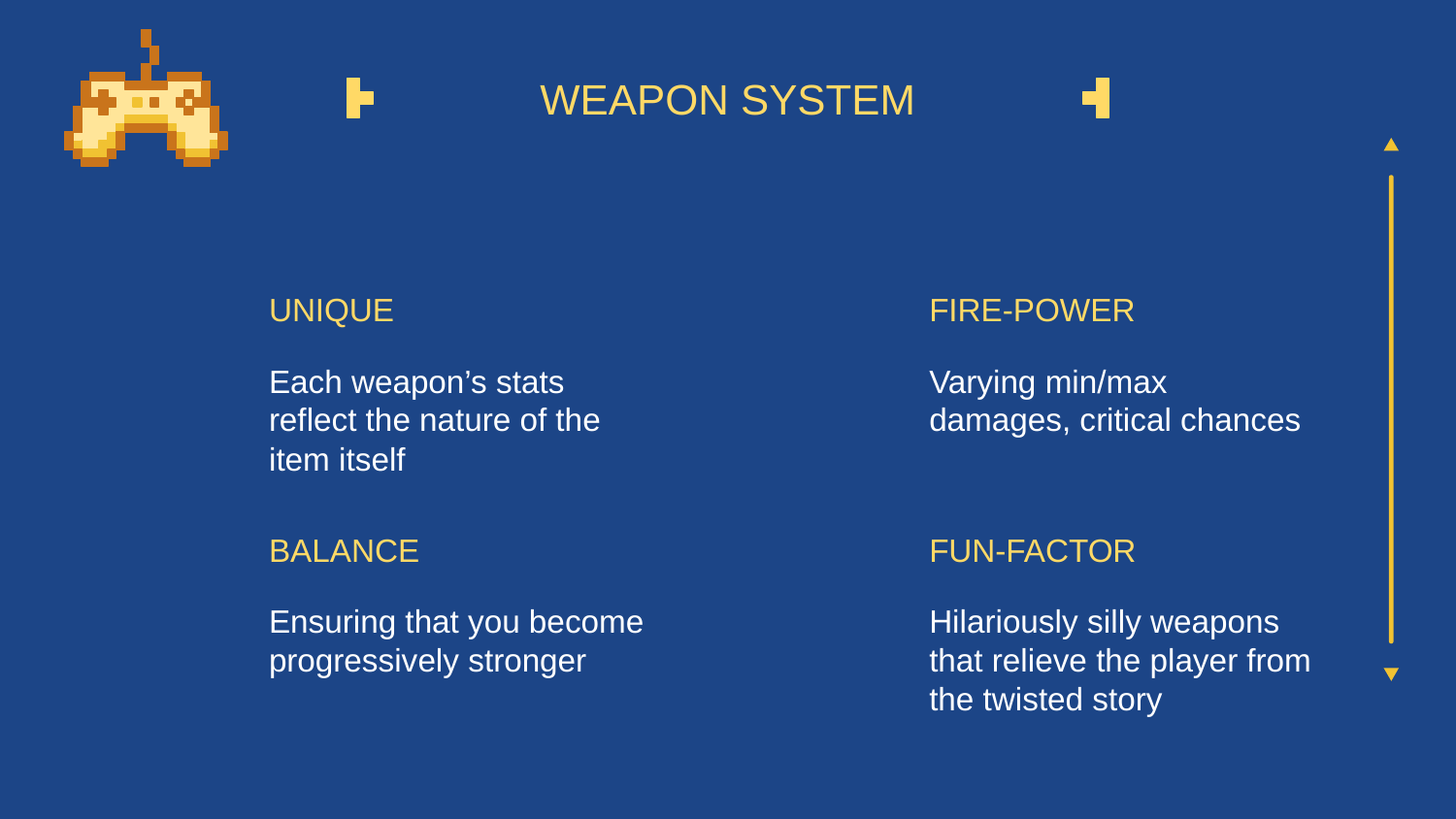

# WEAPON SYSTEM

UNIQUE
FIRE-POWER
Each weapon’s stats reflect the nature of the item itself
Varying min/max damages, critical chances
BALANCE
FUN-FACTOR
Ensuring that you become progressively stronger
Hilariously silly weapons that relieve the player from the twisted story